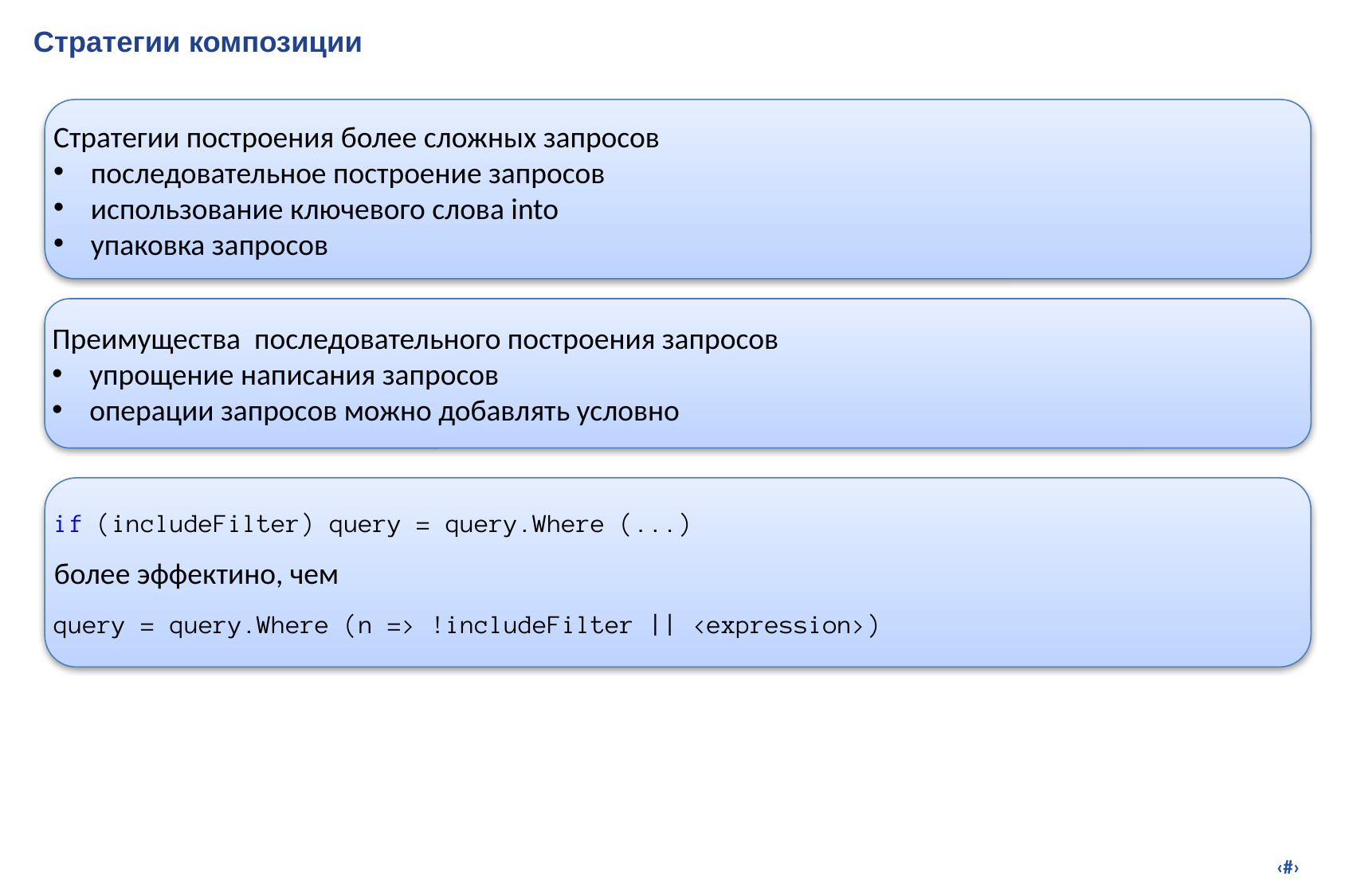

# Стратегии композиции

Стратегии построения более сложных запросов
последовательное построение запросов
использование ключевого слова into
упаковка запросов

Преимущества  последовательного построения запросов
упрощение написания запросов
операции запросов можно добавлять условно

if (includeFilter) query = query.Where (...)
более эффектино, чем
query = query.Where (n => !includeFilter || <expression>)